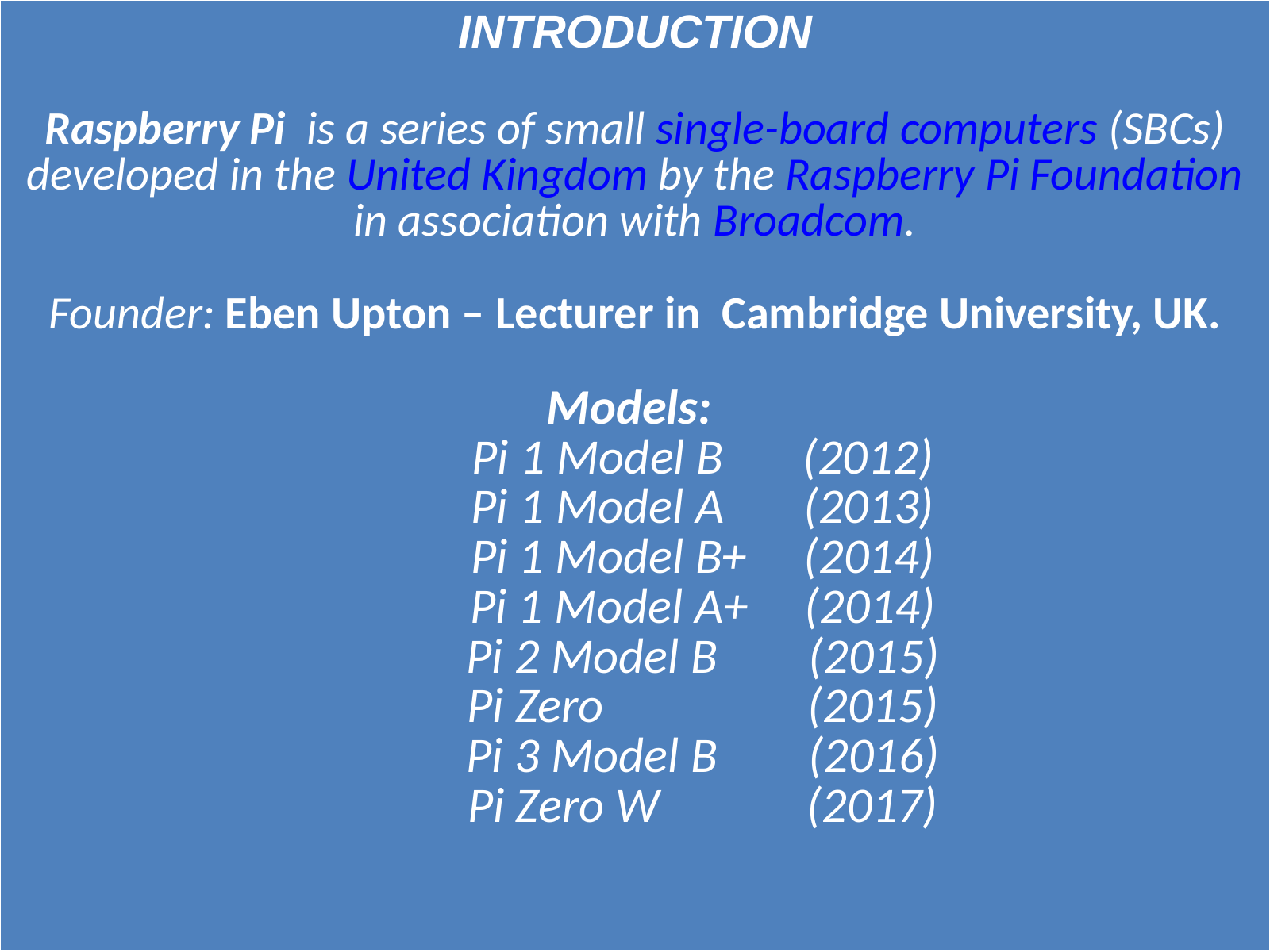

| INTRODUCTION Raspberry Pi  is a series of small single-board computers (SBCs) developed in the United Kingdom by the Raspberry Pi Foundation in association with Broadcom. Founder: Eben Upton – Lecturer in Cambridge University, UK. Models: Pi 1 Model B (2012) Pi 1 Model A (2013) Pi 1 Model B+ (2014) Pi 1 Model A+ (2014) Pi 2 Model B (2015) Pi Zero (2015) Pi 3 Model B (2016) Pi Zero W (2017) |
| --- |